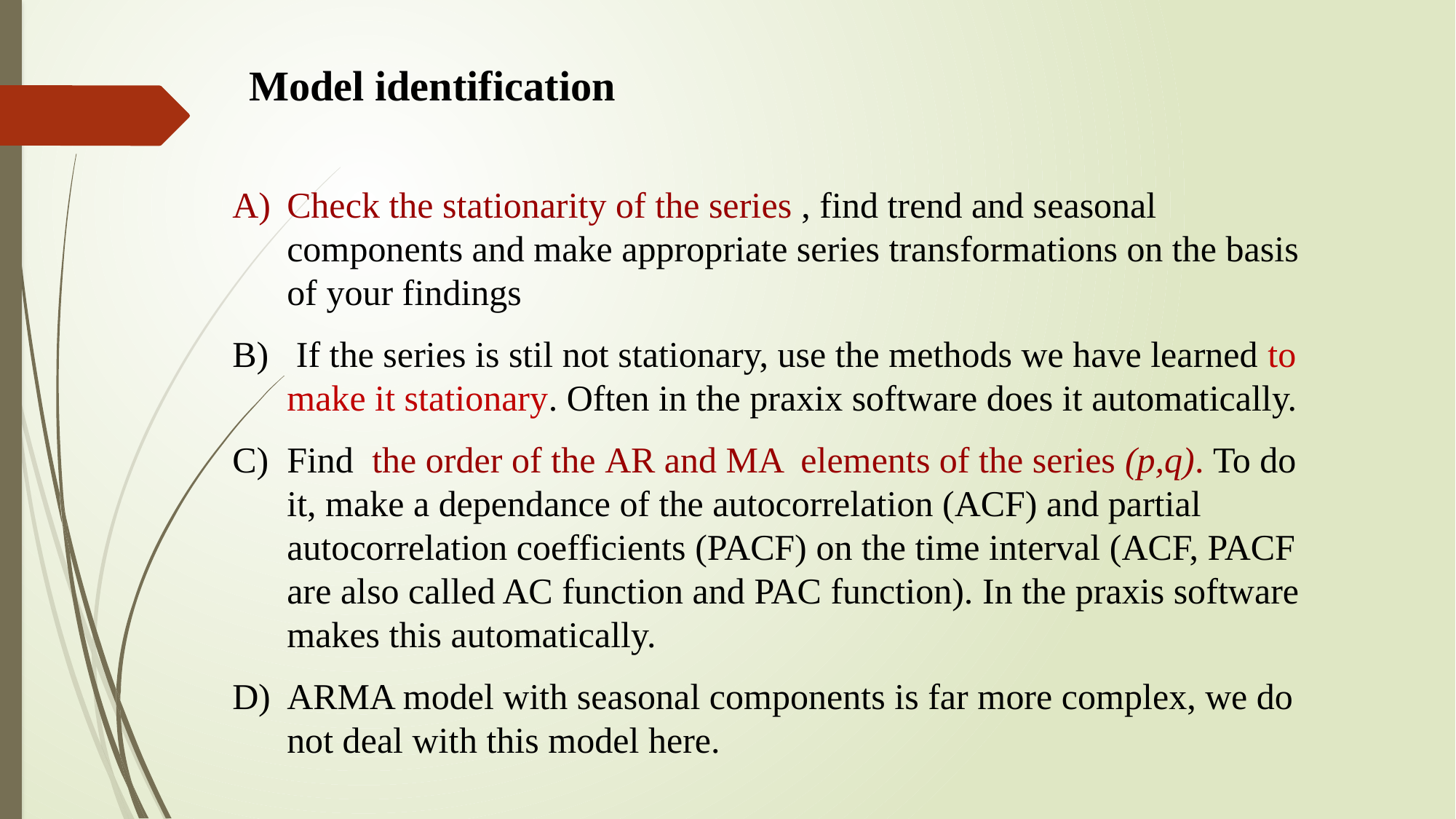

Model identification
Check the stationarity of the series , find trend and seasonal components and make appropriate series transformations on the basis of your findings
 If the series is stil not stationary, use the methods we have learned to make it stationary. Often in the praxix software does it automatically.
Find  the order of the AR and MA  elements of the series (p,q). To do it, make a dependance of the autocorrelation (ACF) and partial autocorrelation coefficients (PACF) on the time interval (ACF, PACF are also called AC function and PAC function). In the praxis software makes this automatically.
D)  ARMA model with seasonal components is far more complex, we do not deal with this model here.